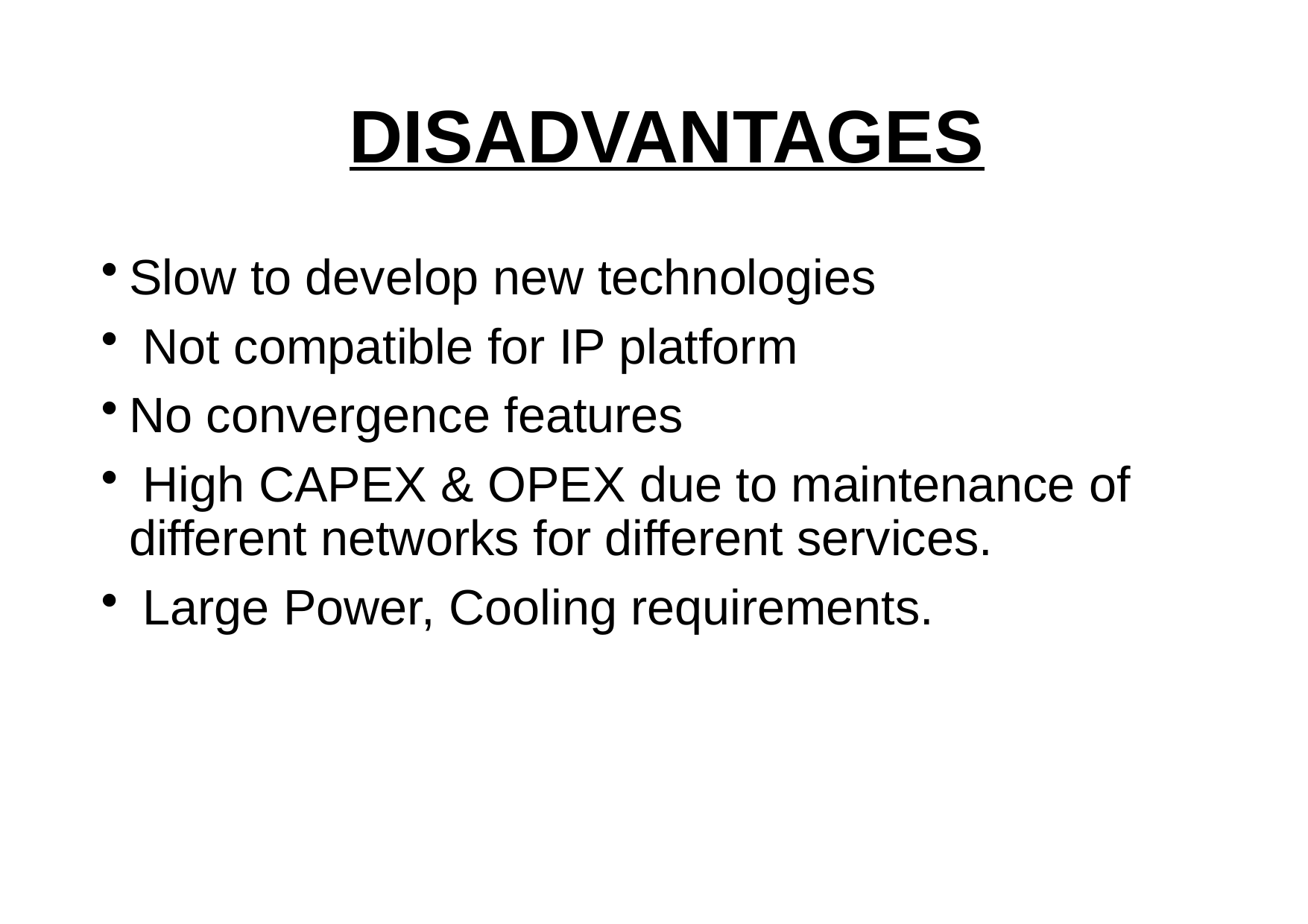

# DISADVANTAGES
Slow to develop new technologies
 Not compatible for IP platform
No convergence features
 High CAPEX & OPEX due to maintenance of different networks for different services.
 Large Power, Cooling requirements.